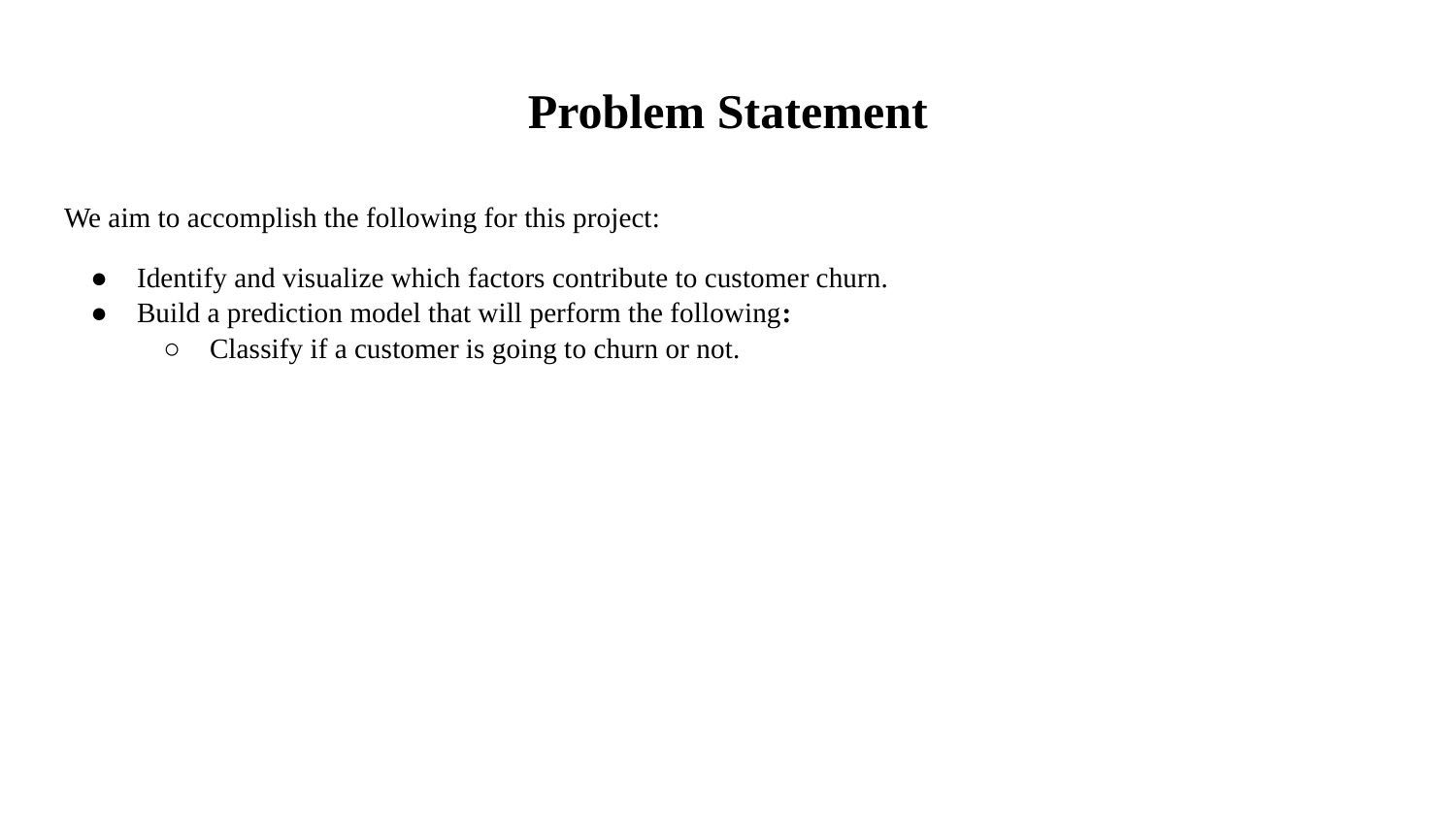

# Problem Statement
We aim to accomplish the following for this project:
Identify and visualize which factors contribute to customer churn.
Build a prediction model that will perform the following:
Classify if a customer is going to churn or not.